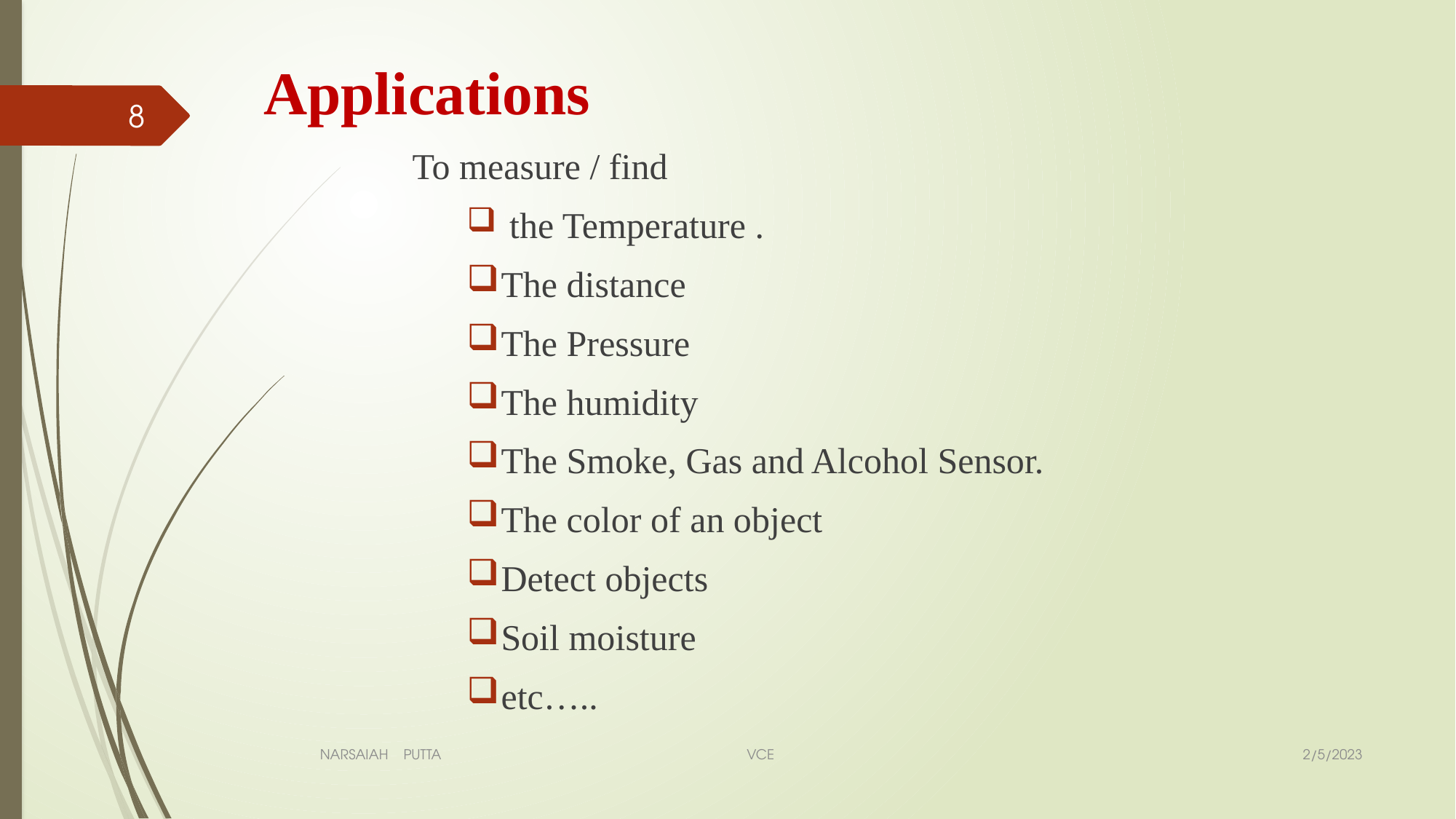

# Applications
8
To measure / find
 the Temperature .
The distance
The Pressure
The humidity
The Smoke, Gas and Alcohol Sensor.
The color of an object
Detect objects
Soil moisture
etc…..
2/5/2023
NARSAIAH    PUTTA                                                                                VCE